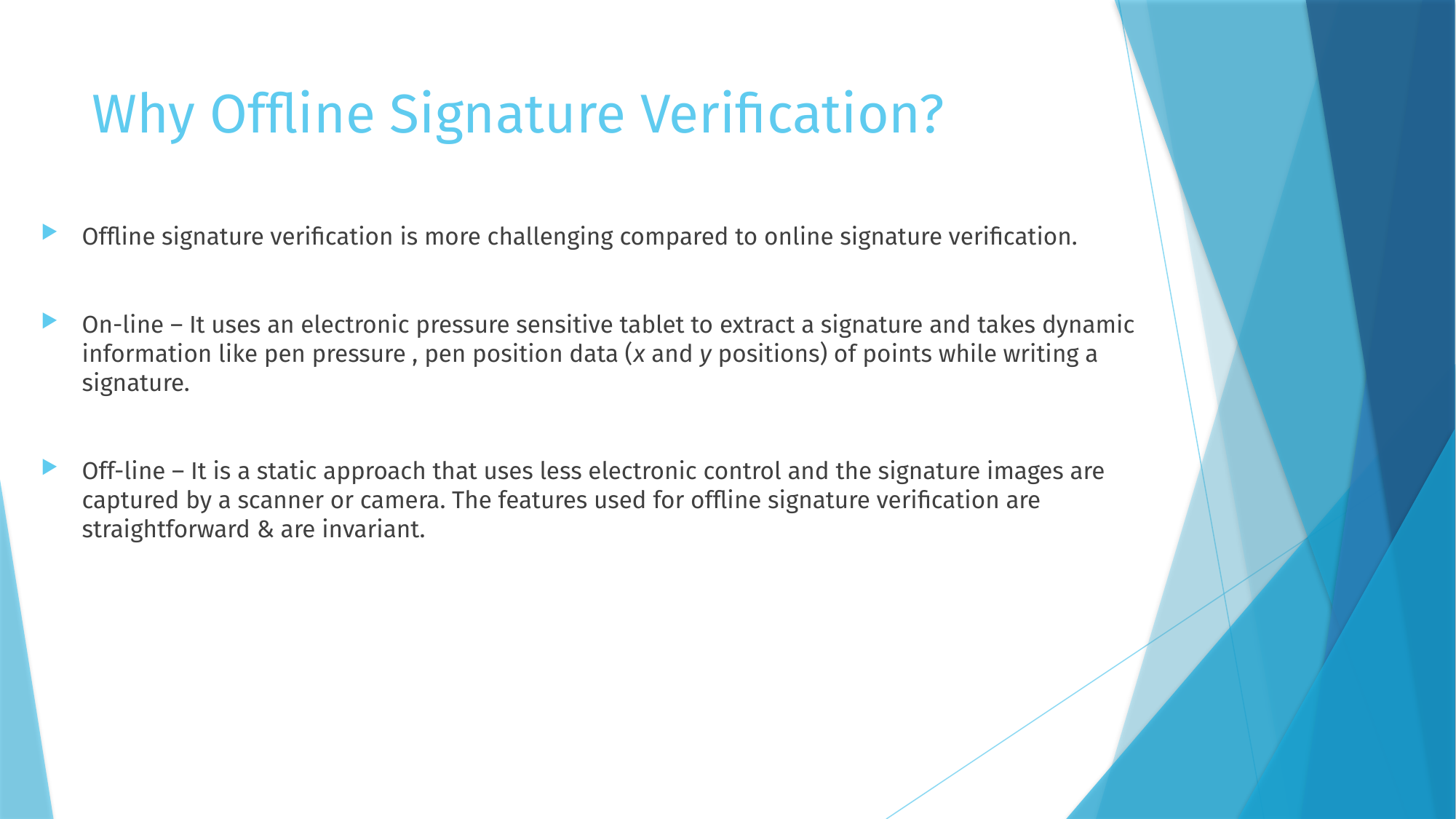

# Why Offline Signature Verification?
Offline signature verification is more challenging compared to online signature verification.

On-line – It uses an electronic pressure sensitive tablet to extract a signature and takes dynamic information like pen pressure , pen position data (x and y positions) of points while writing a signature.

Off-line – It is a static approach that uses less electronic control and the signature images are captured by a scanner or camera. The features used for offline signature verification are straightforward & are invariant.